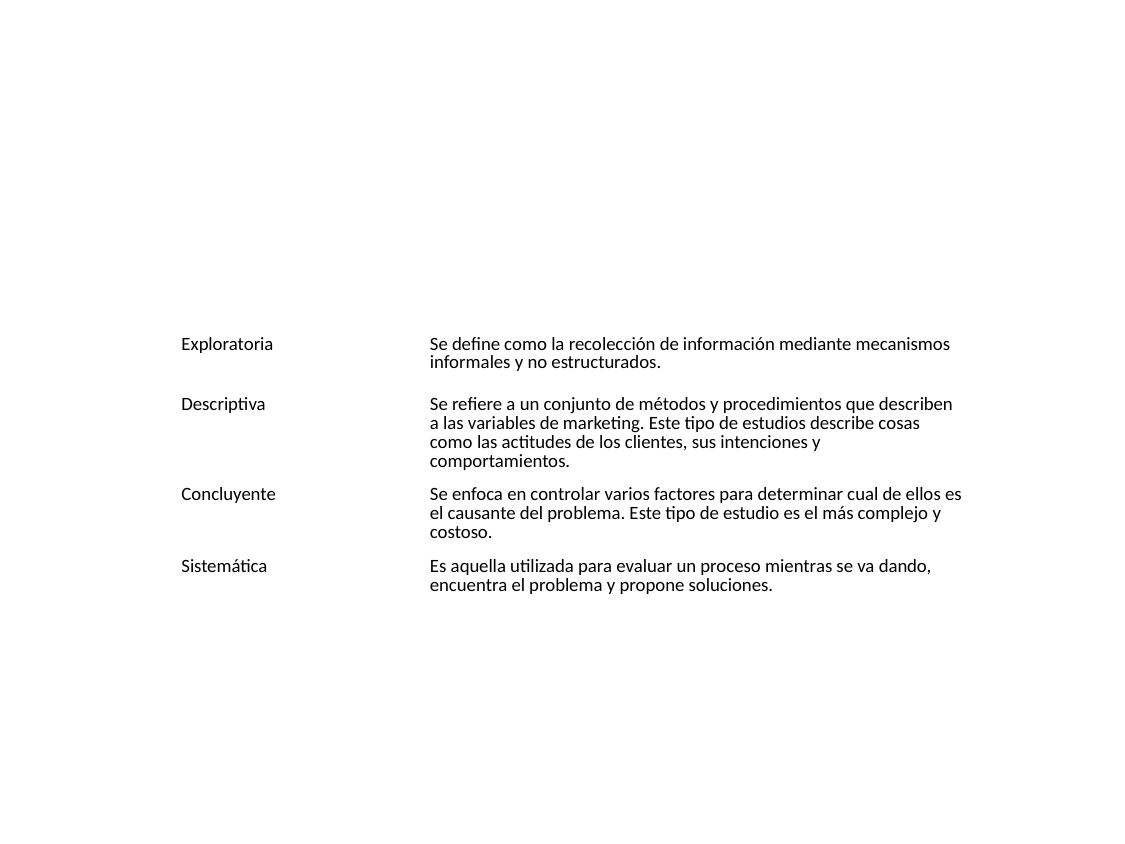

#
|  |  |
| --- | --- |
| Exploratoria | Se define como la recolección de información mediante mecanismos informales y no estructurados. |
| Descriptiva | Se refiere a un conjunto de métodos y procedimientos que describen a las variables de marketing. Este tipo de estudios describe cosas como las actitudes de los clientes, sus intenciones y comportamientos. |
| Concluyente | Se enfoca en controlar varios factores para determinar cual de ellos es el causante del problema. Este tipo de estudio es el más complejo y costoso. |
| Sistemática | Es aquella utilizada para evaluar un proceso mientras se va dando, encuentra el problema y propone soluciones. |